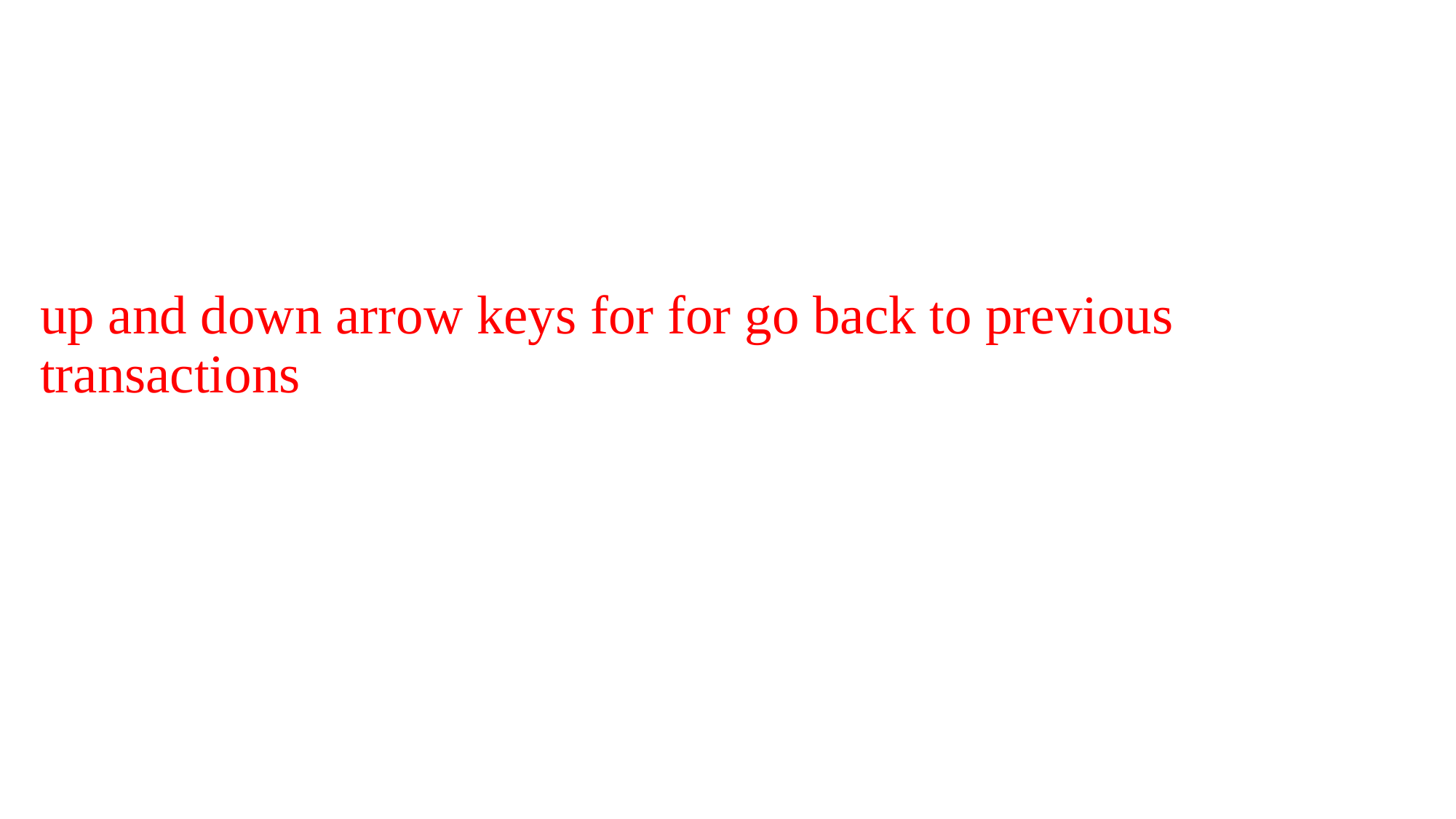

# up and down arrow keys for for go back to previous transactions